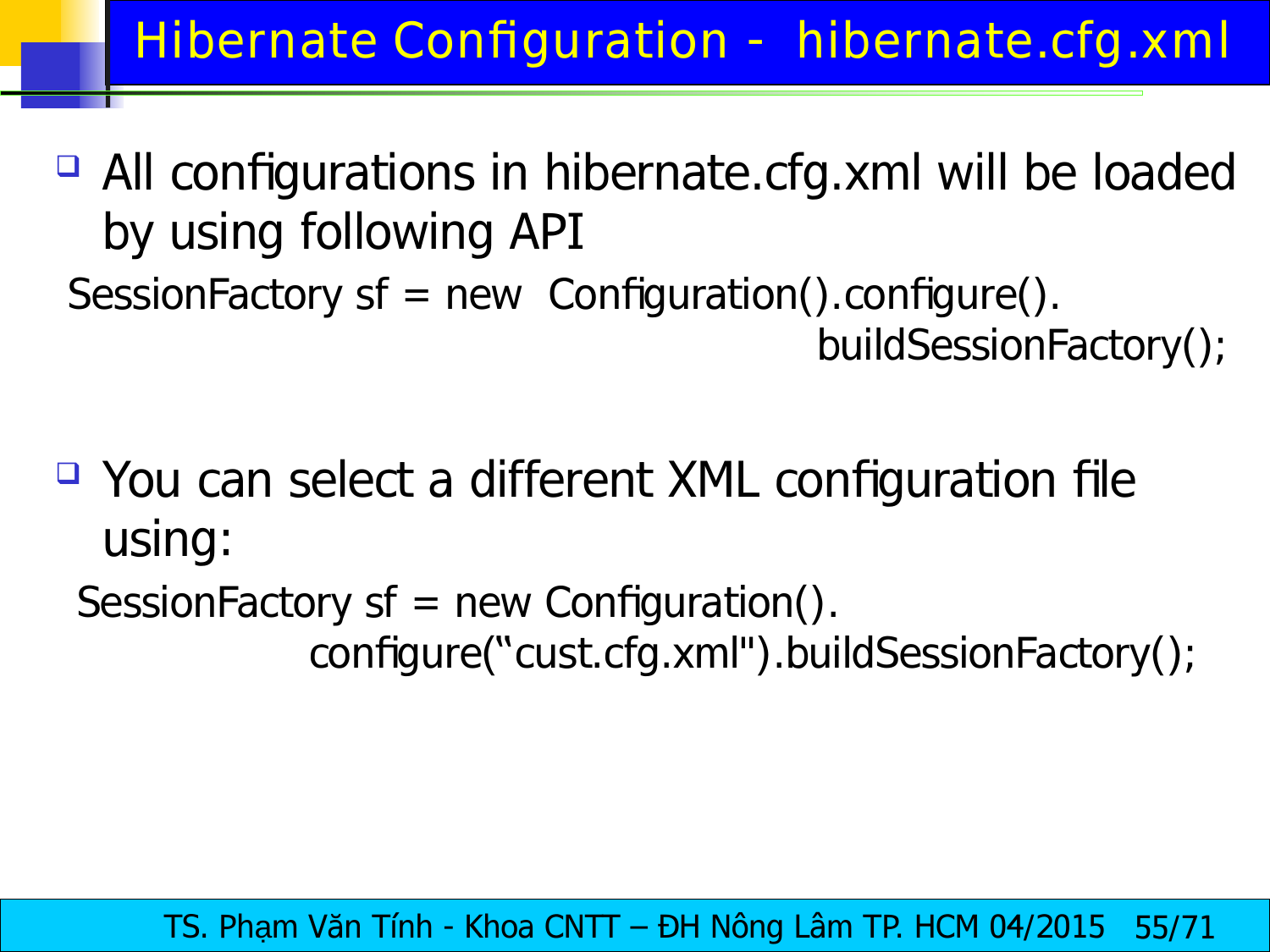

# Hibernate Configuration -  hibernate.cfg.xml
All configurations in hibernate.cfg.xml will be loaded by using following API
 SessionFactory sf = new  Configuration().configure(). 							buildSessionFactory();

You can select a different XML configuration file using:
  SessionFactory sf = new Configuration().
		configure(“cust.cfg.xml").buildSessionFactory();